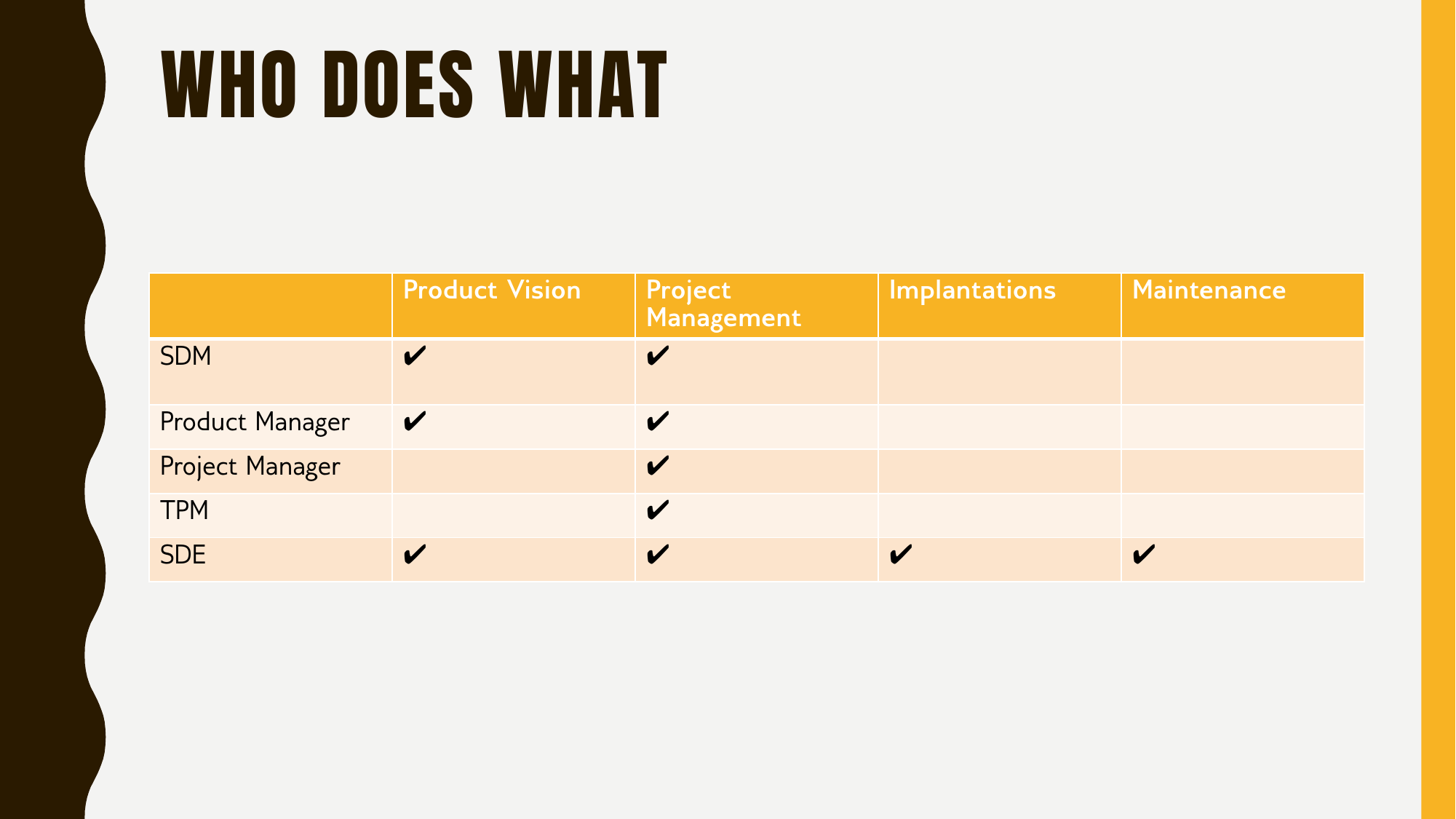

# Who does what
|  | Product Vision | Project Management | Implantations | Maintenance |
| --- | --- | --- | --- | --- |
| SDM | ✔️ | ✔️ |  |  |
| Product Manager | ✔️ | ✔️ |  |  |
| Project Manager |  | ✔️ |  |  |
| TPM |  | ✔️ |  |  |
| SDE | ✔️ | ✔️ | ✔️ | ✔️ |